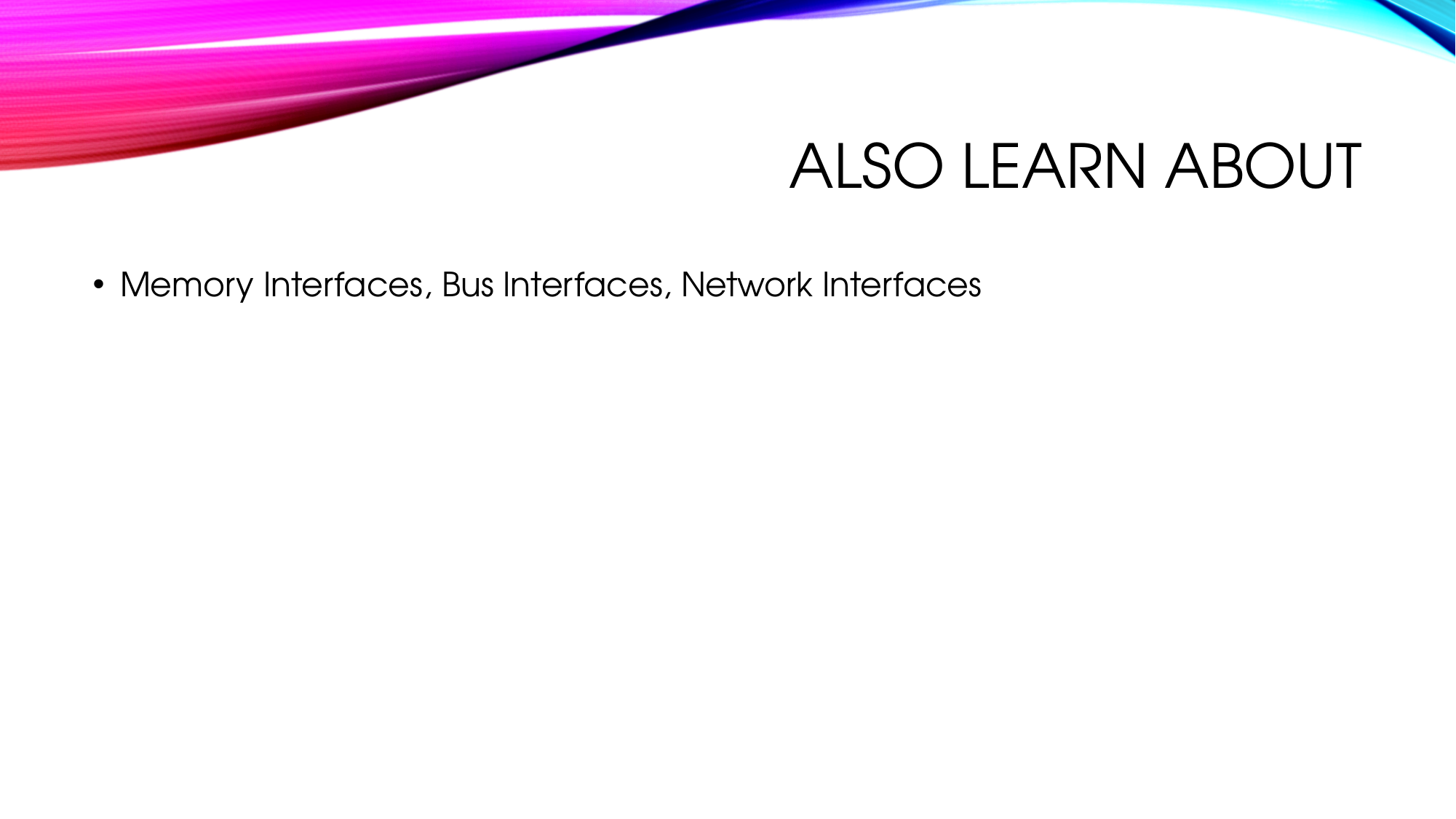

# Also learn about
Memory Interfaces, Bus Interfaces, Network Interfaces